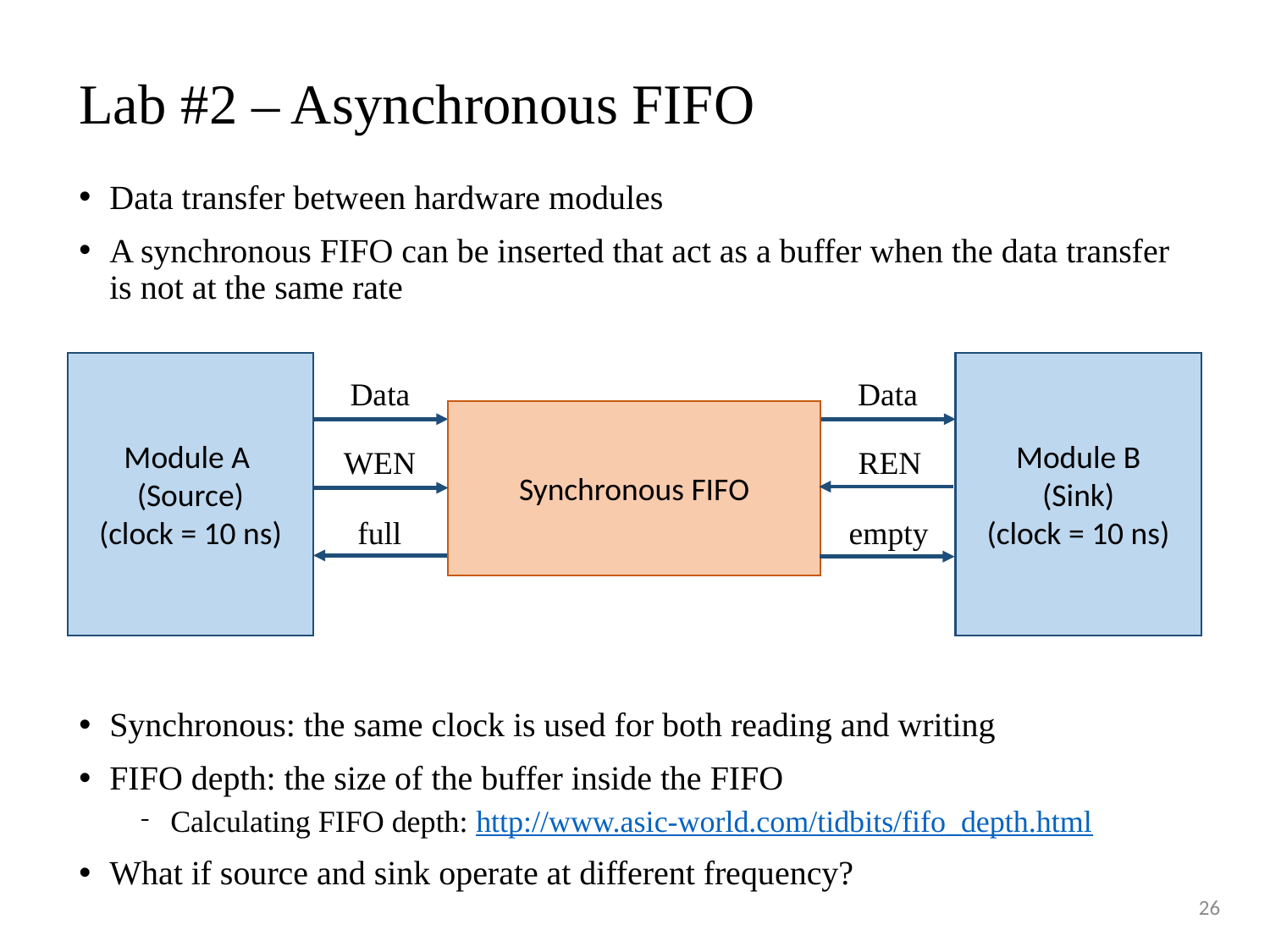

# Lab #2 – Asynchronous FIFO
Data transfer between hardware modules
A synchronous FIFO can be inserted that act as a buffer when the data transfer is not at the same rate

Synchronous: the same clock is used for both reading and writing
FIFO depth: the size of the buffer inside the FIFO
Calculating FIFO depth: http://www.asic-world.com/tidbits/fifo_depth.html
What if source and sink operate at different frequency?
Module A
(Source)
(clock = 10 ns)
Module B
(Sink)
(clock = 10 ns)
Data
Data
Synchronous FIFO
WEN
REN
full
empty
26